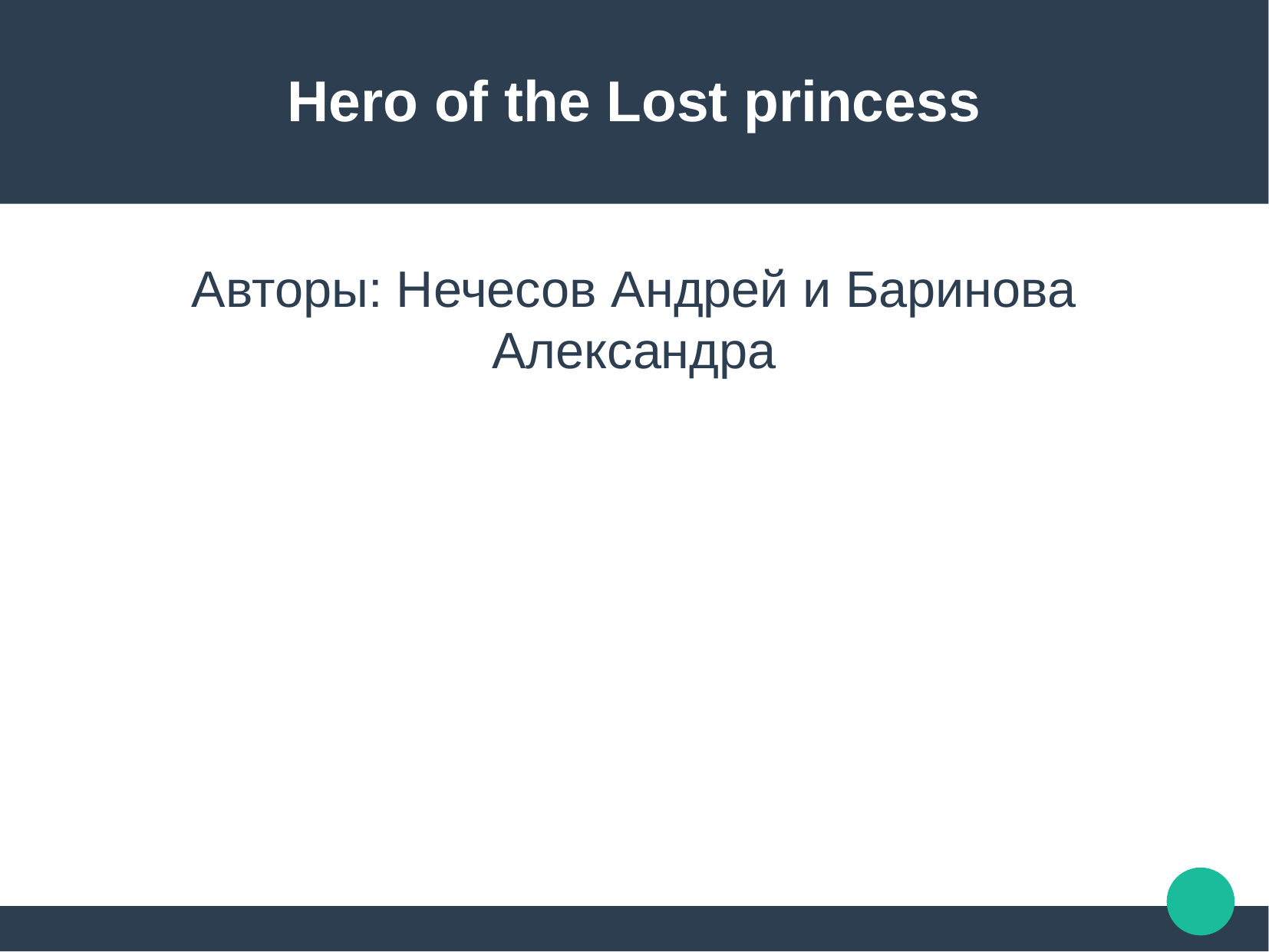

Hero of the Lost princess
Авторы: Нечесов Андрей и Баринова Александра